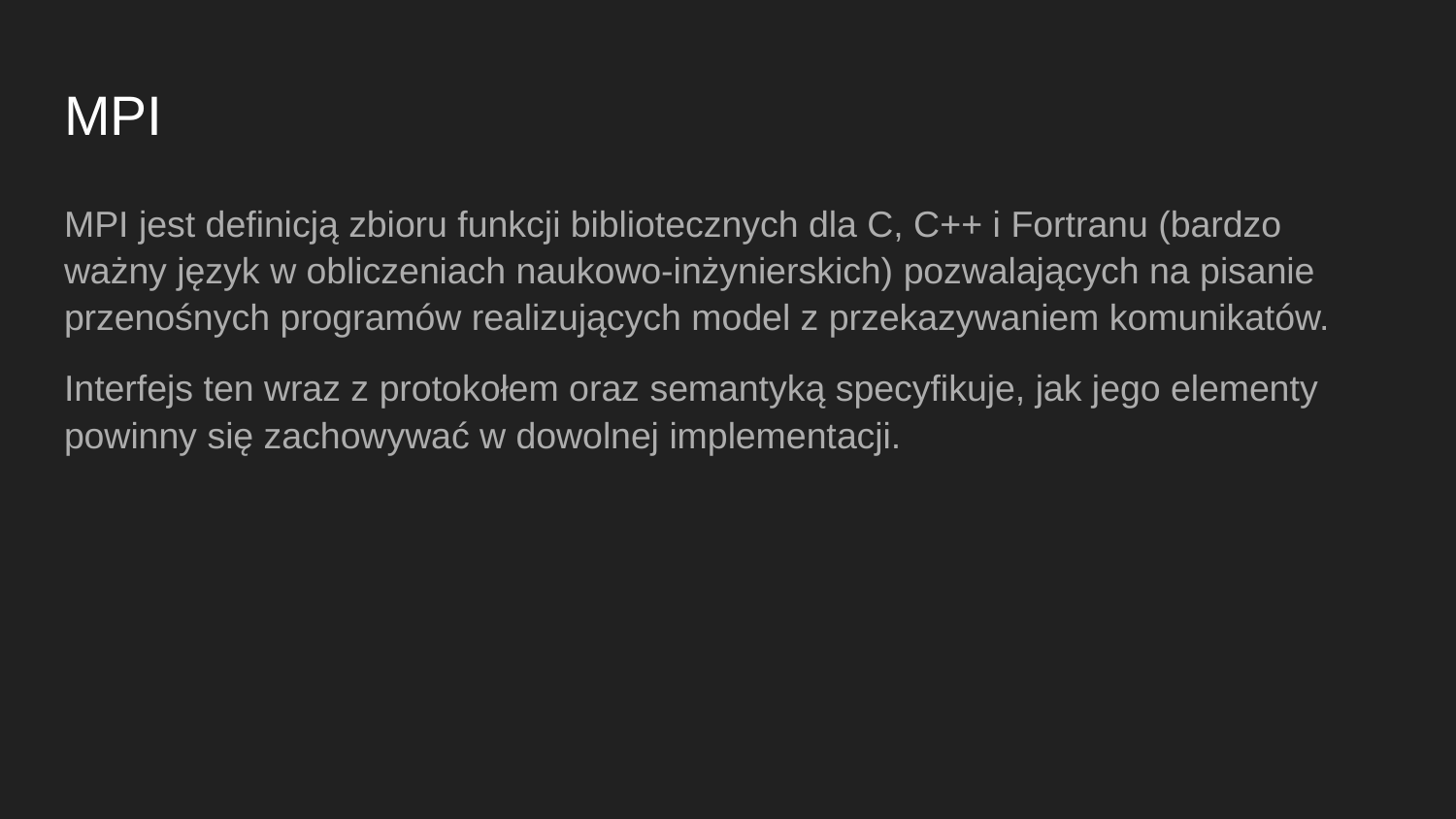

# MPI
MPI jest definicją zbioru funkcji bibliotecznych dla C, C++ i Fortranu (bardzo ważny język w obliczeniach naukowo-inżynierskich) pozwalających na pisanie przenośnych programów realizujących model z przekazywaniem komunikatów.
Interfejs ten wraz z protokołem oraz semantyką specyfikuje, jak jego elementy powinny się zachowywać w dowolnej implementacji.